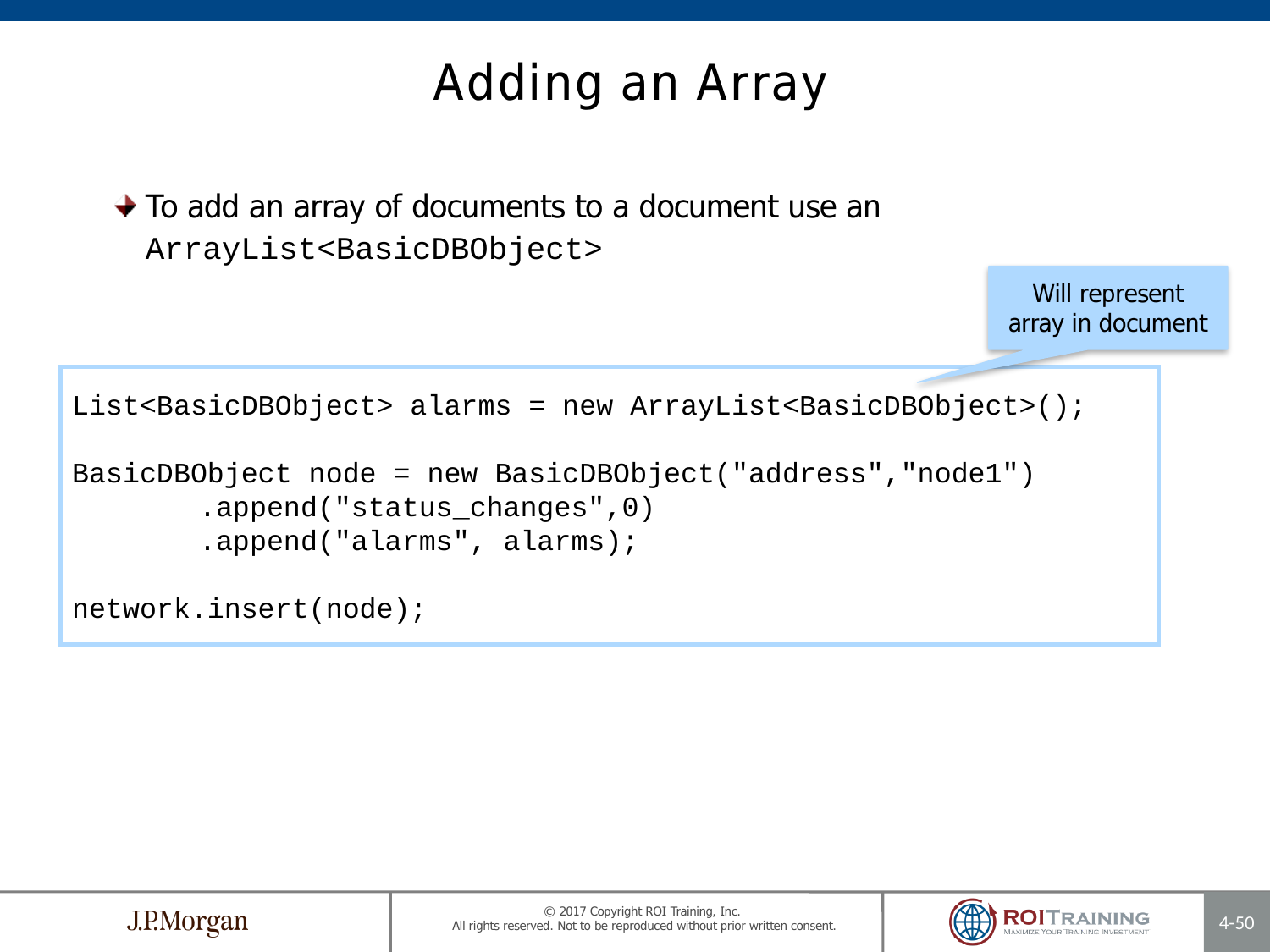

Adding an Array
To add an array of documents to a document use an ArrayList<BasicDBObject>
Will represent array in document
List<BasicDBObject> alarms = new ArrayList<BasicDBObject>();

BasicDBObject node = new BasicDBObject("address","node1")
	.append("status_changes",0)
	.append("alarms", alarms);

network.insert(node);